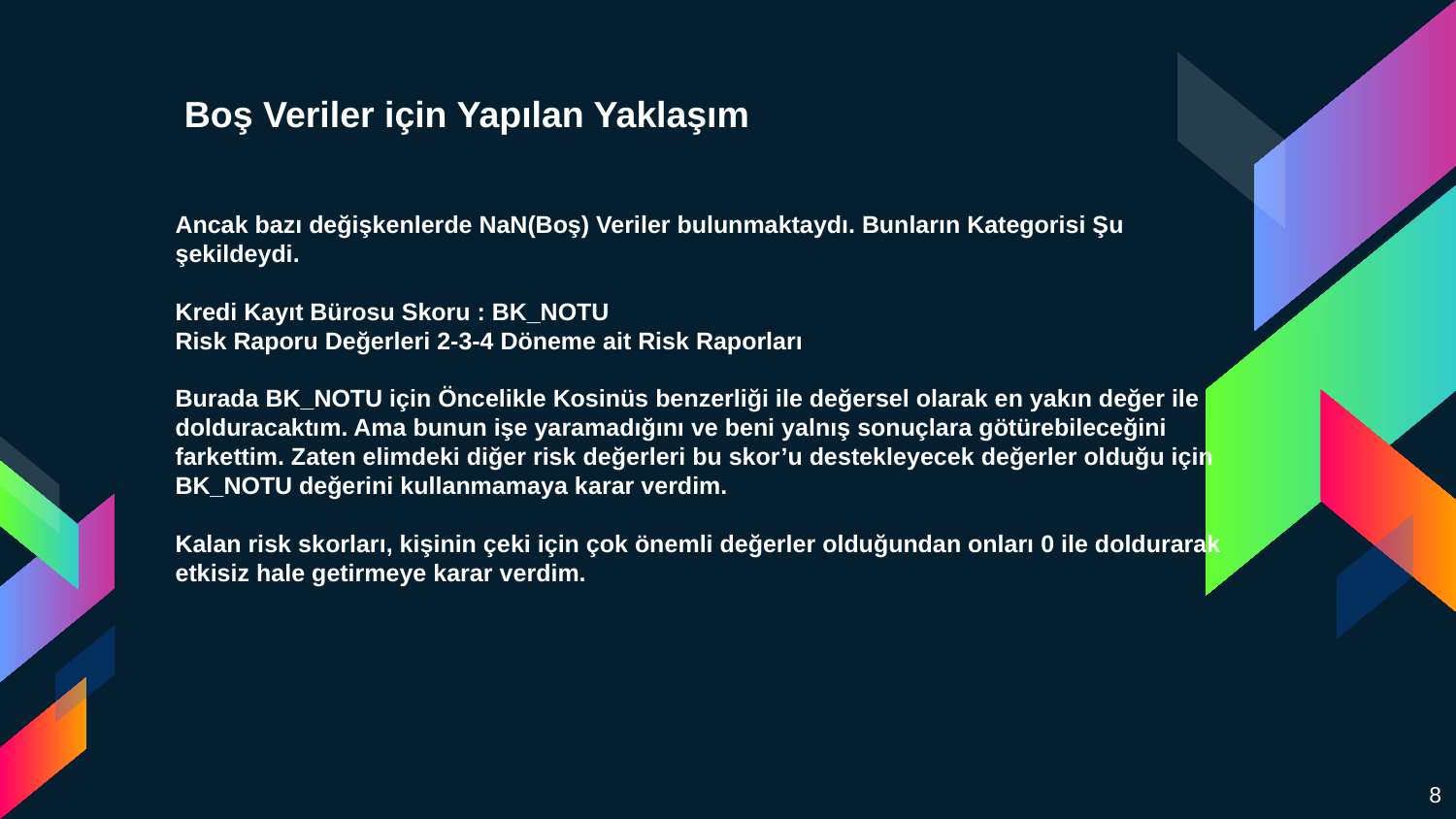

# Boş Veriler için Yapılan Yaklaşım
Ancak bazı değişkenlerde NaN(Boş) Veriler bulunmaktaydı. Bunların Kategorisi Şu şekildeydi.

Kredi Kayıt Bürosu Skoru : BK_NOTU
Risk Raporu Değerleri 2-3-4 Döneme ait Risk Raporları

Burada BK_NOTU için Öncelikle Kosinüs benzerliği ile değersel olarak en yakın değer ile dolduracaktım. Ama bunun işe yaramadığını ve beni yalnış sonuçlara götürebileceğini farkettim. Zaten elimdeki diğer risk değerleri bu skor’u destekleyecek değerler olduğu için BK_NOTU değerini kullanmamaya karar verdim.

Kalan risk skorları, kişinin çeki için çok önemli değerler olduğundan onları 0 ile doldurarak etkisiz hale getirmeye karar verdim.
8